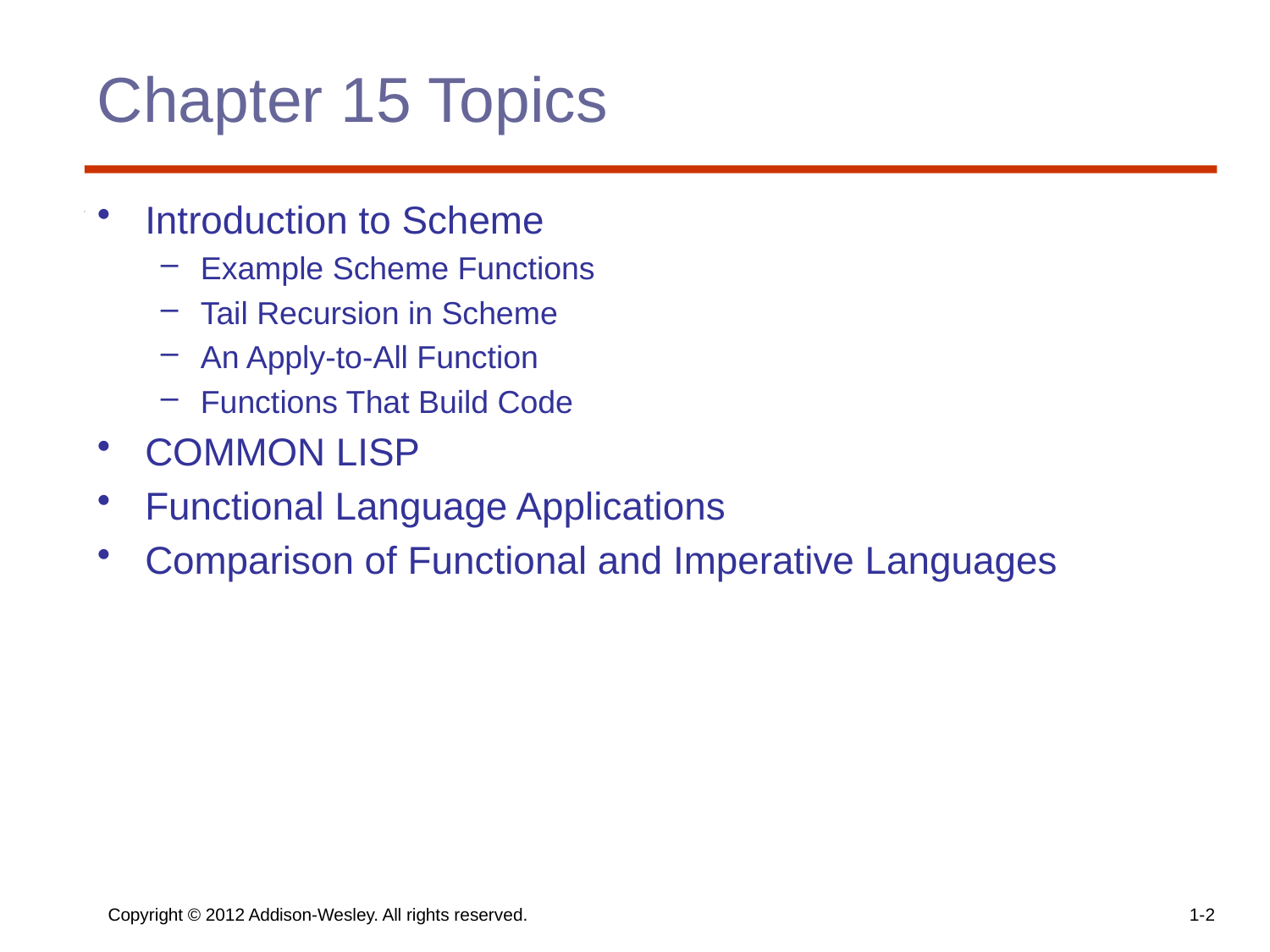

# Chapter 15 Topics
Introduction to Scheme
Example Scheme Functions
Tail Recursion in Scheme
An Apply-to-All Function
Functions That Build Code
COMMON LISP
Functional Language Applications
Comparison of Functional and Imperative Languages
Copyright © 2012 Addison-Wesley. All rights reserved.
1-2